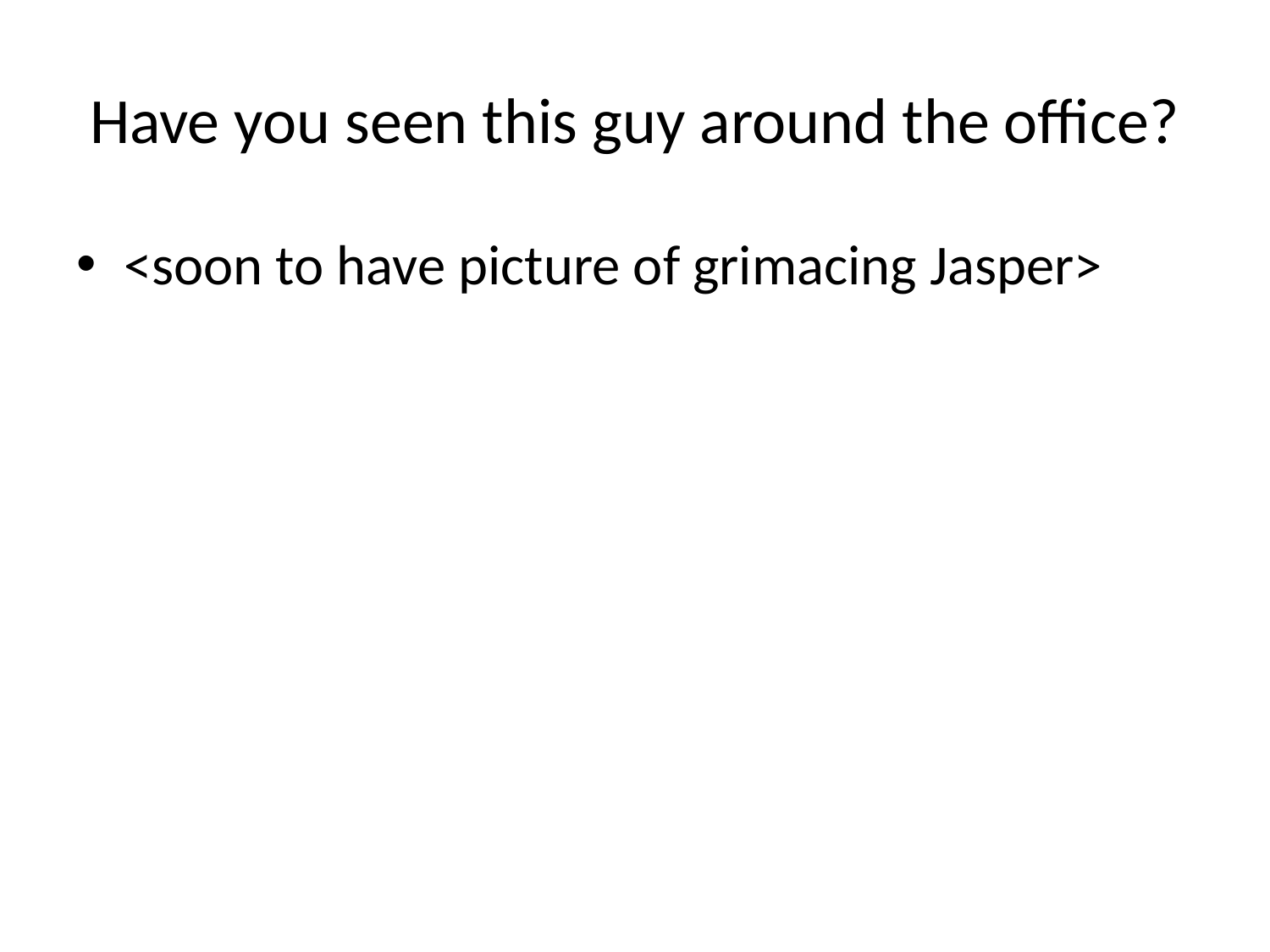

# Have you seen this guy around the office?
<soon to have picture of grimacing Jasper>